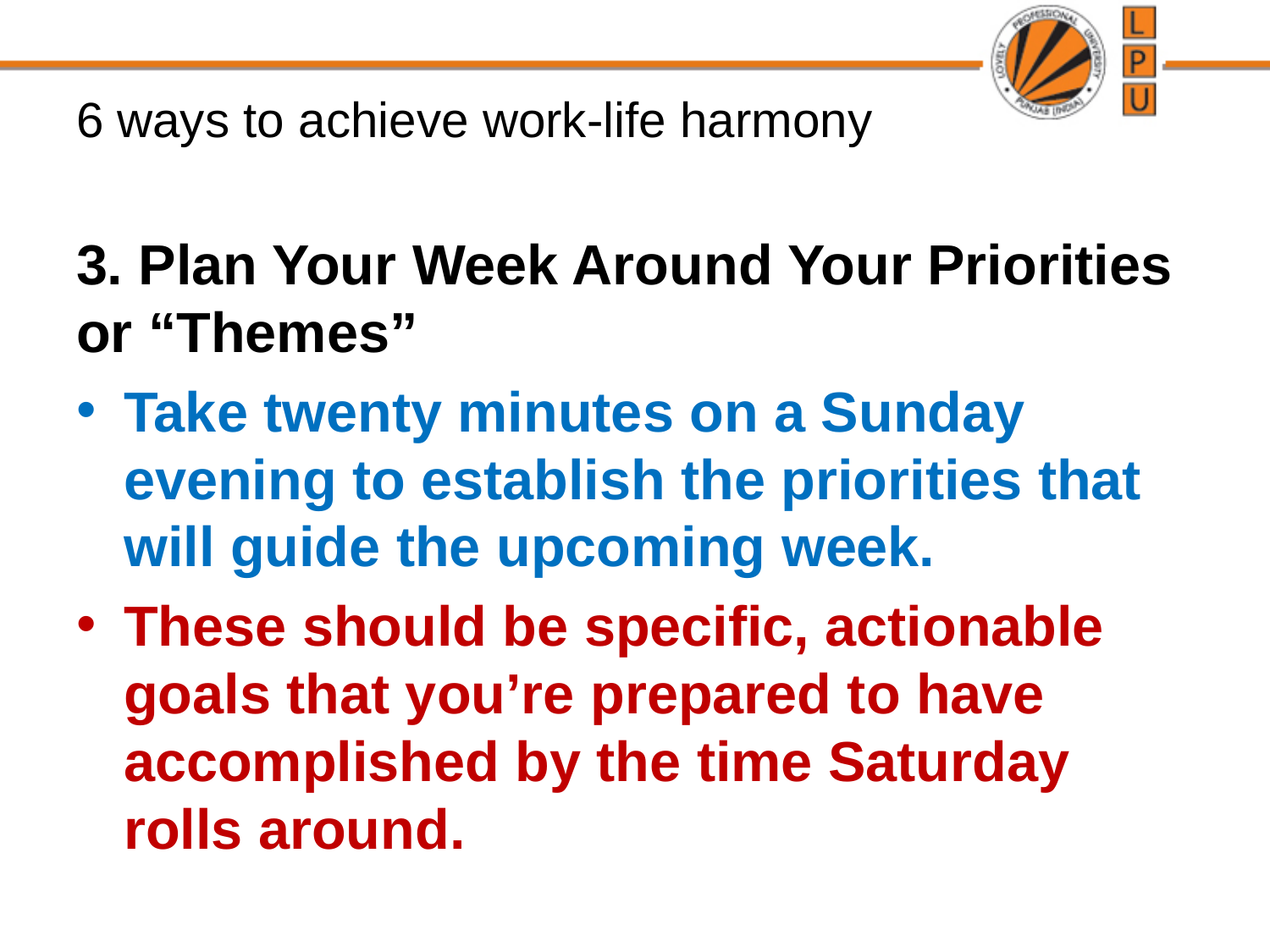

# 6 ways to achieve work-life harmony
3. Plan Your Week Around Your Priorities or “Themes”
Take twenty minutes on a Sunday evening to establish the priorities that will guide the upcoming week.
These should be specific, actionable goals that you’re prepared to have accomplished by the time Saturday rolls around.